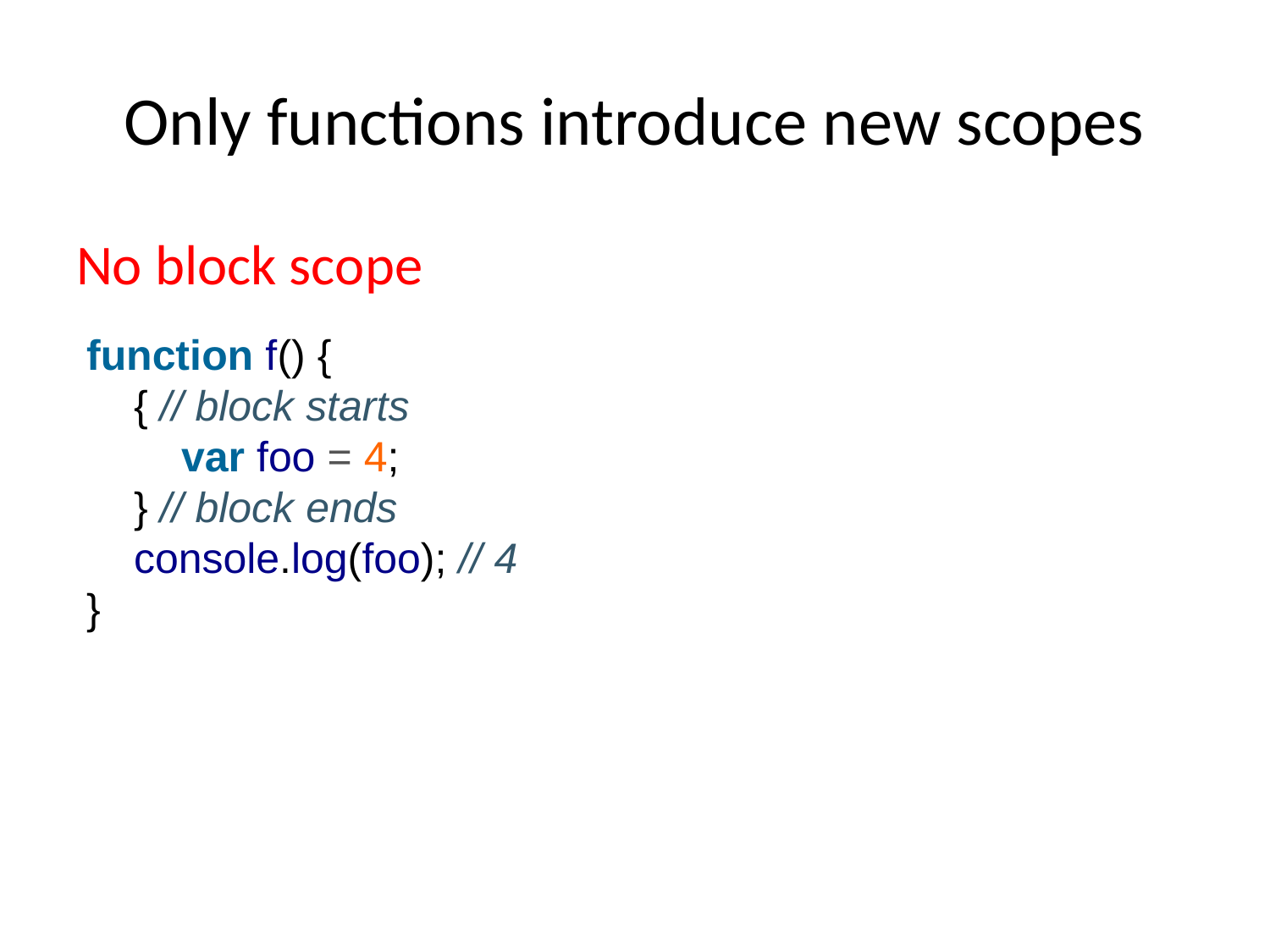

# Only functions introduce new scopes
No block scope
function f() {
    { // block starts
        var foo = 4;
    } // block ends
    console.log(foo); // 4
}